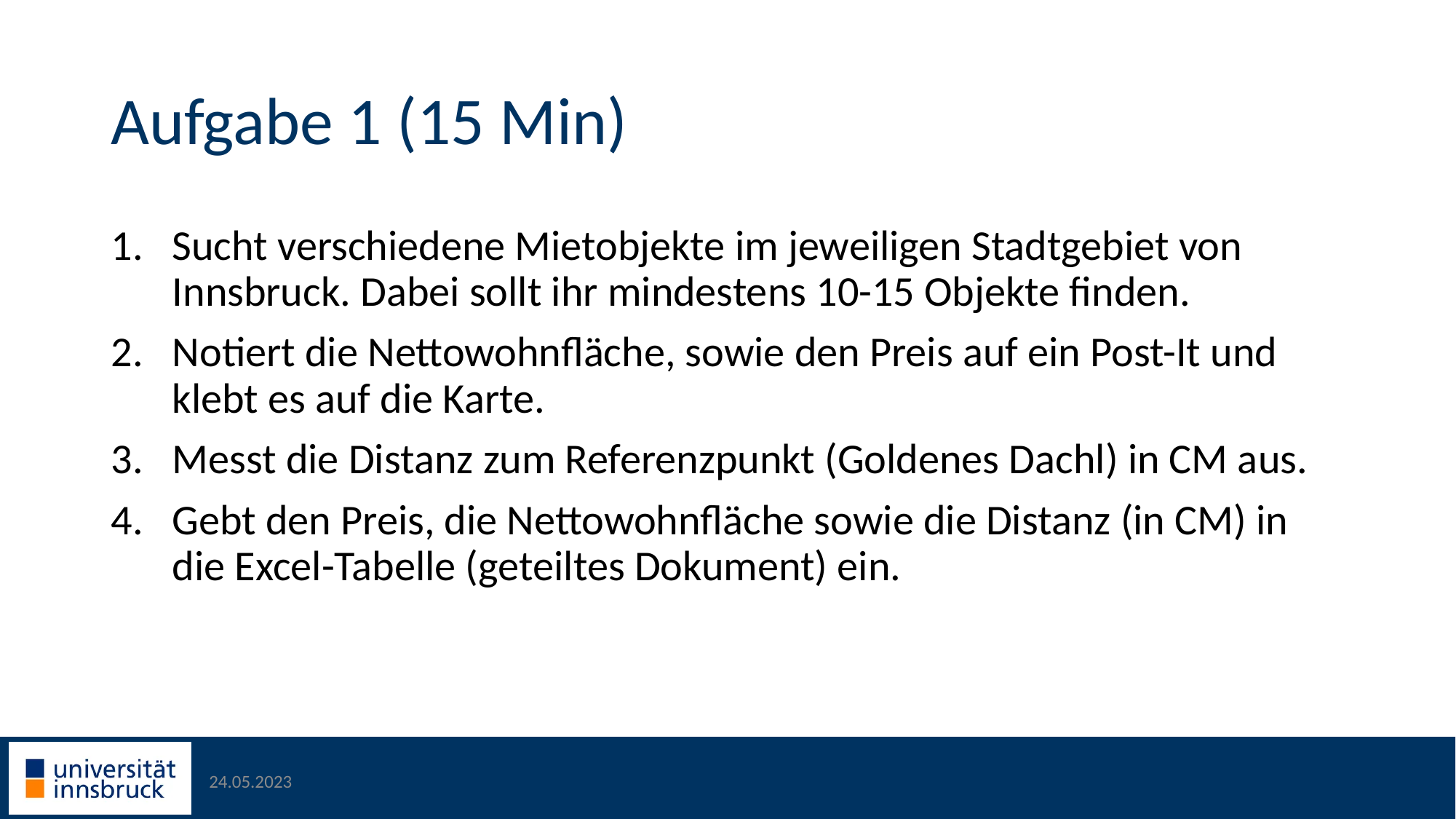

# Aufgabe 1 (15 Min)
Sucht verschiedene Mietobjekte im jeweiligen Stadtgebiet von Innsbruck. Dabei sollt ihr mindestens 10-15 Objekte finden.
Notiert die Nettowohnfläche, sowie den Preis auf ein Post-It und klebt es auf die Karte.
Messt die Distanz zum Referenzpunkt (Goldenes Dachl) in CM aus.
Gebt den Preis, die Nettowohnfläche sowie die Distanz (in CM) in die Excel-Tabelle (geteiltes Dokument) ein.
24.05.2023